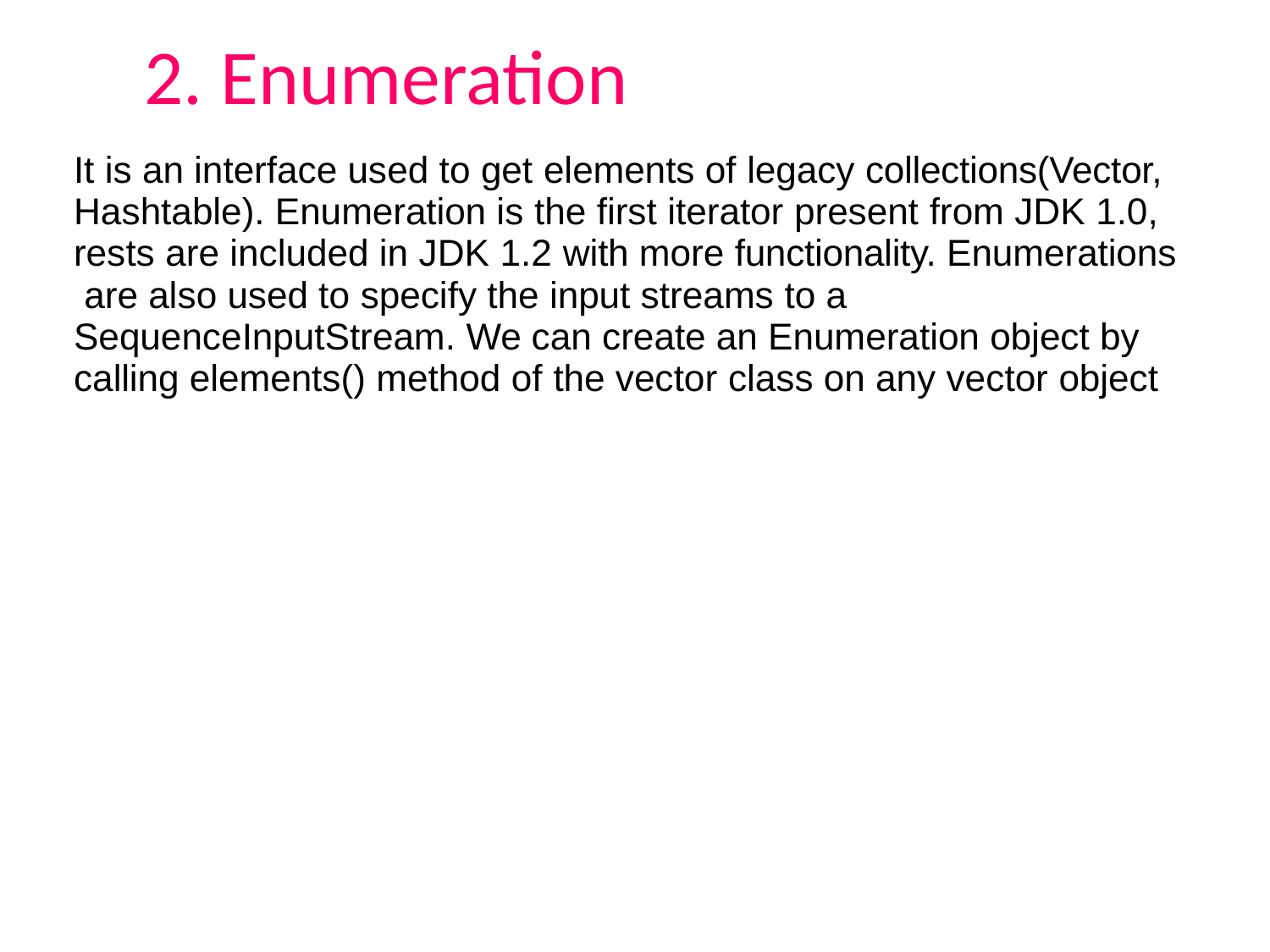

# 2. Enumeration
It is an interface used to get elements of legacy collections(Vector,  Hashtable). Enumeration is the first iterator present from JDK 1.0,  rests are included in JDK 1.2 with more functionality. Enumerations  are also used to specify the input streams to a  SequenceInputStream. We can create an Enumeration object by  calling elements() method of the vector class on any vector object